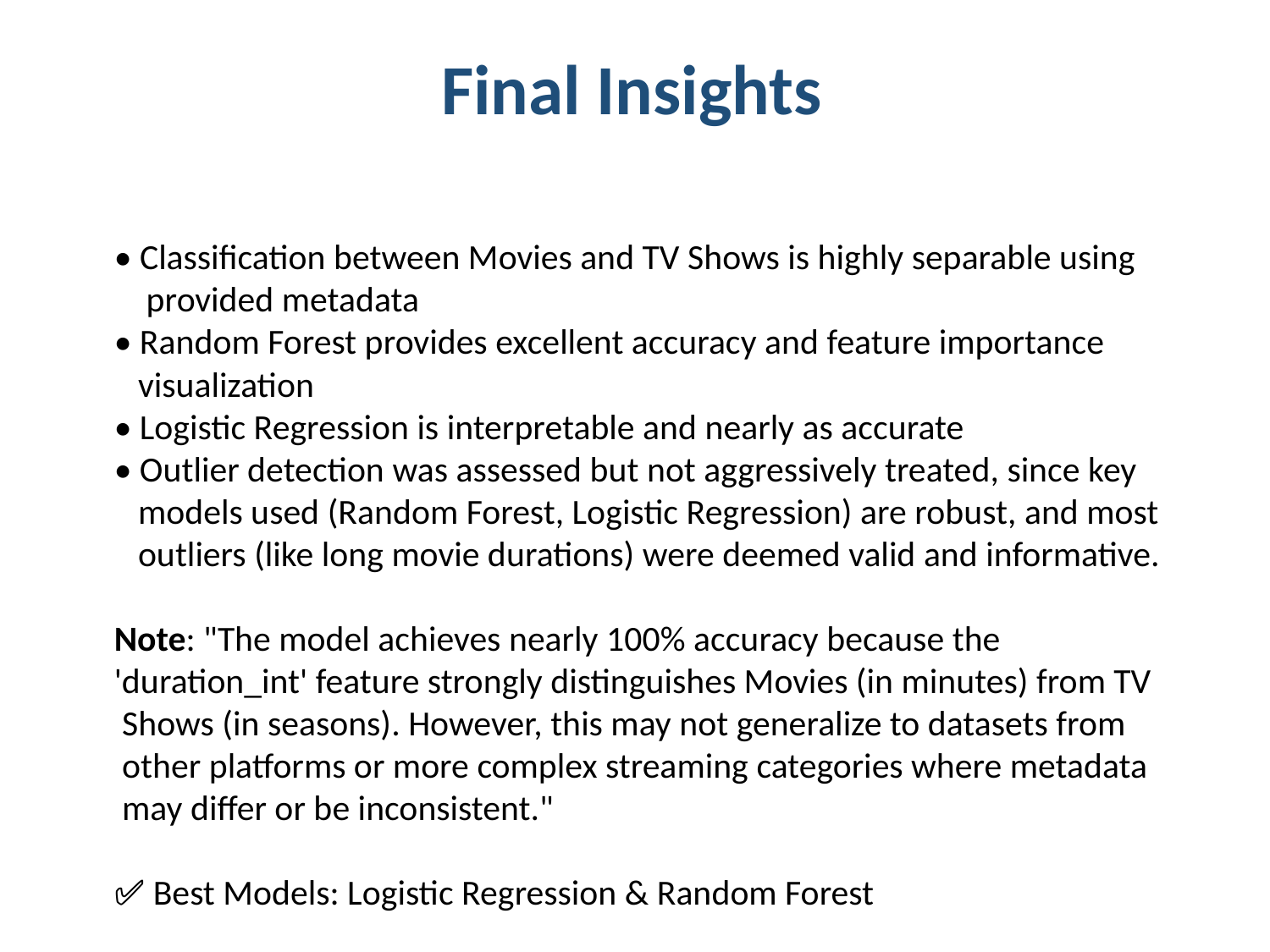

Final Insights

• Classification between Movies and TV Shows is highly separable using
    provided metadata
• Random Forest provides excellent accuracy and feature importance
   visualization
• Logistic Regression is interpretable and nearly as accurate
• Outlier detection was assessed but not aggressively treated, since key
   models used (Random Forest, Logistic Regression) are robust, and most
   outliers (like long movie durations) were deemed valid and informative.

Note: "The model achieves nearly 100% accuracy because the 'duration_int' feature strongly distinguishes Movies (in minutes) from TV
 Shows (in seasons). However, this may not generalize to datasets from
 other platforms or more complex streaming categories where metadata
 may differ or be inconsistent."
✅ Best Models: Logistic Regression & Random Forest